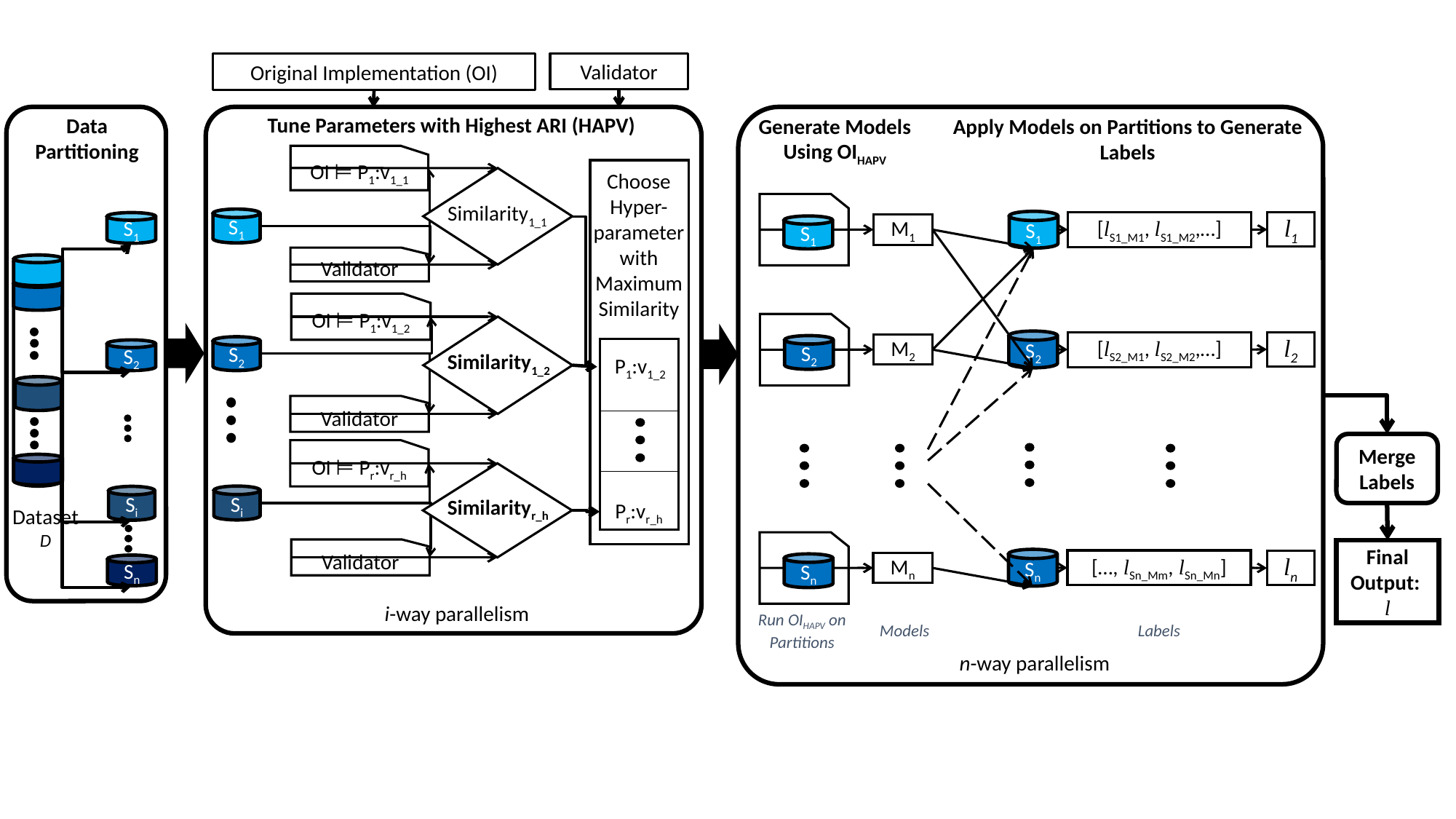

Validator
Original Implementation (OI)
Tune Parameters with Highest ARI (HAPV)

Data Partitioning
Generate Models Using OIHAPV
Apply Models on Partitions to Generate Labels
OI ⊨ P1:v1_1

Choose Hyper-parameter with Maximum Similarity

Similarity1_1
S1
S1
[lS1_M1, lS1_M2,…]
l1
S1
M1
S1
Validator

OI ⊨ P1:v1_2

_

S2
[lS2_M1, lS2_M2,…]
l2
M2
S2
S2

S2
Similarity1_2
P1:v1_2

Validator

Merge Labels

OI ⊨ Pr:vr_h

Si
Si
Similarityr_h
Pr:vr_h
Dataset
D

Validator
Final Output:
l

Sn
[…, lSn_Mm, lSn_Mn]
ln
Mn
Sn
Sn
i-way parallelism
Run OIHAPV on Partitions
Labels
Models
n-way parallelism